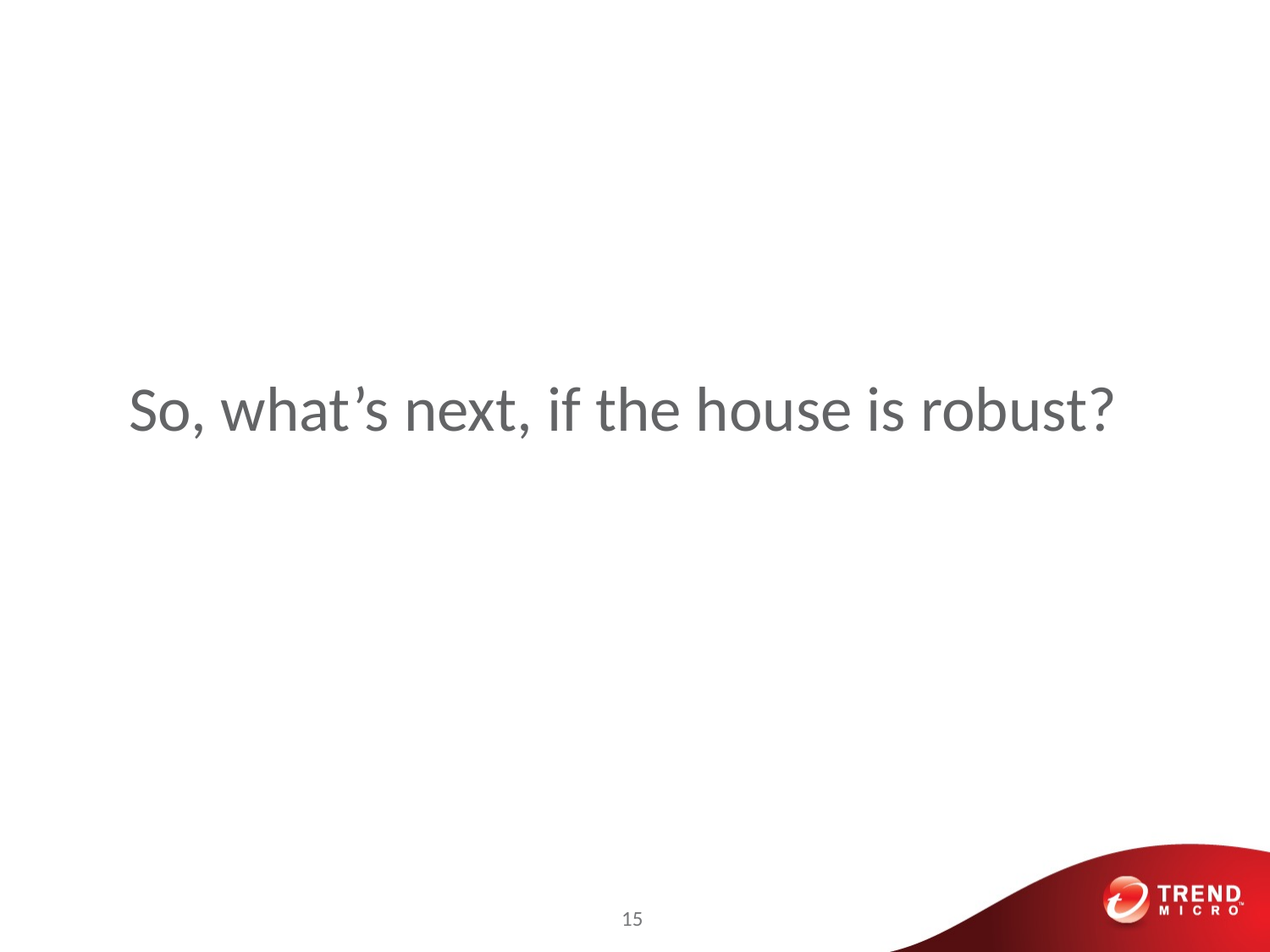

So, what’s next, if the house is robust?
15